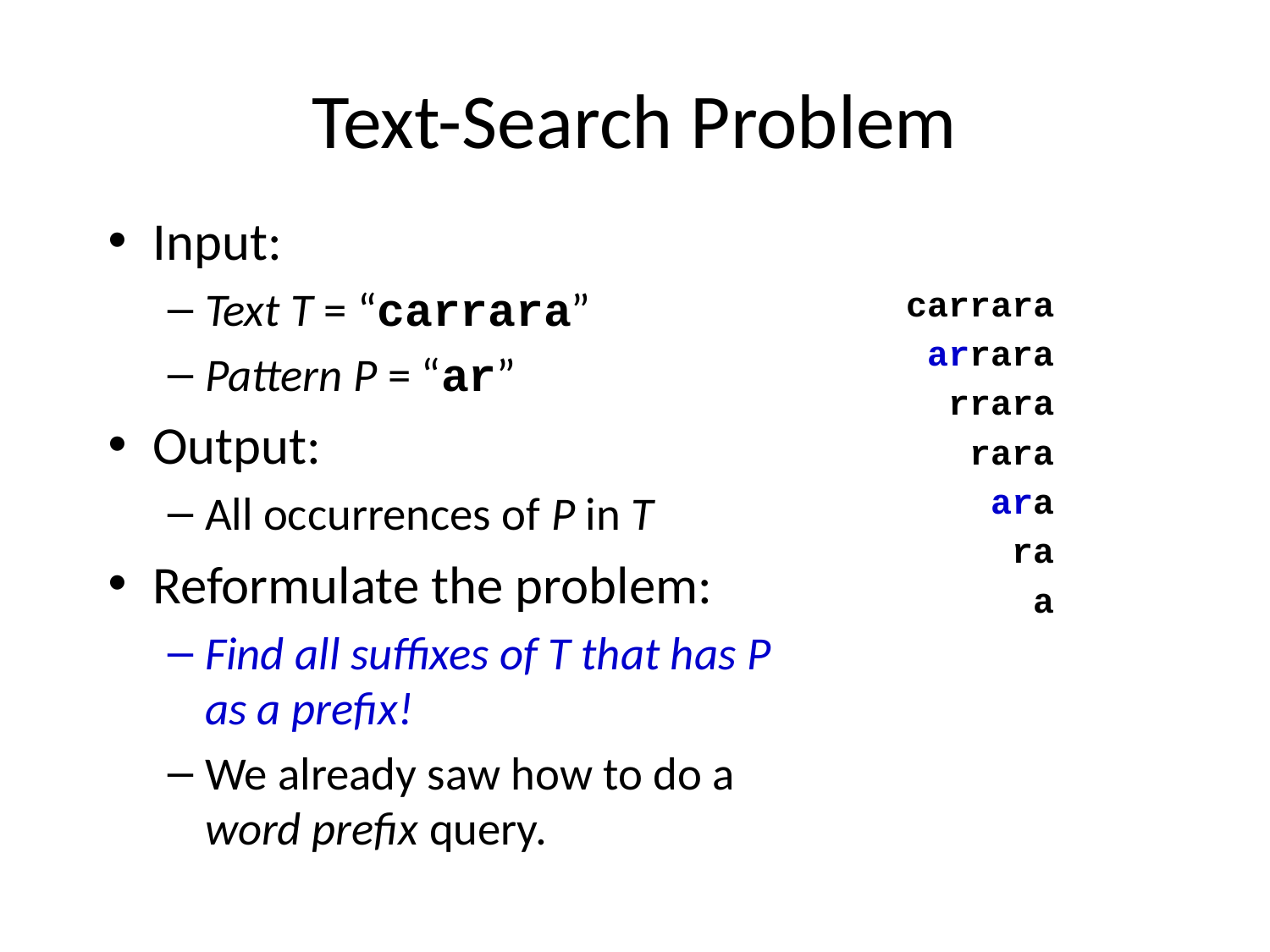

# Text-Search Problem
Input:
Text T = “carrara”
Pattern P = “ar”
Output:
All occurrences of P in T
Reformulate the problem:
Find all suffixes of T that has P as a prefix!
We already saw how to do a word prefix query.
carrara
 arrara
  rrara
   rara
    ara
     ra
      a